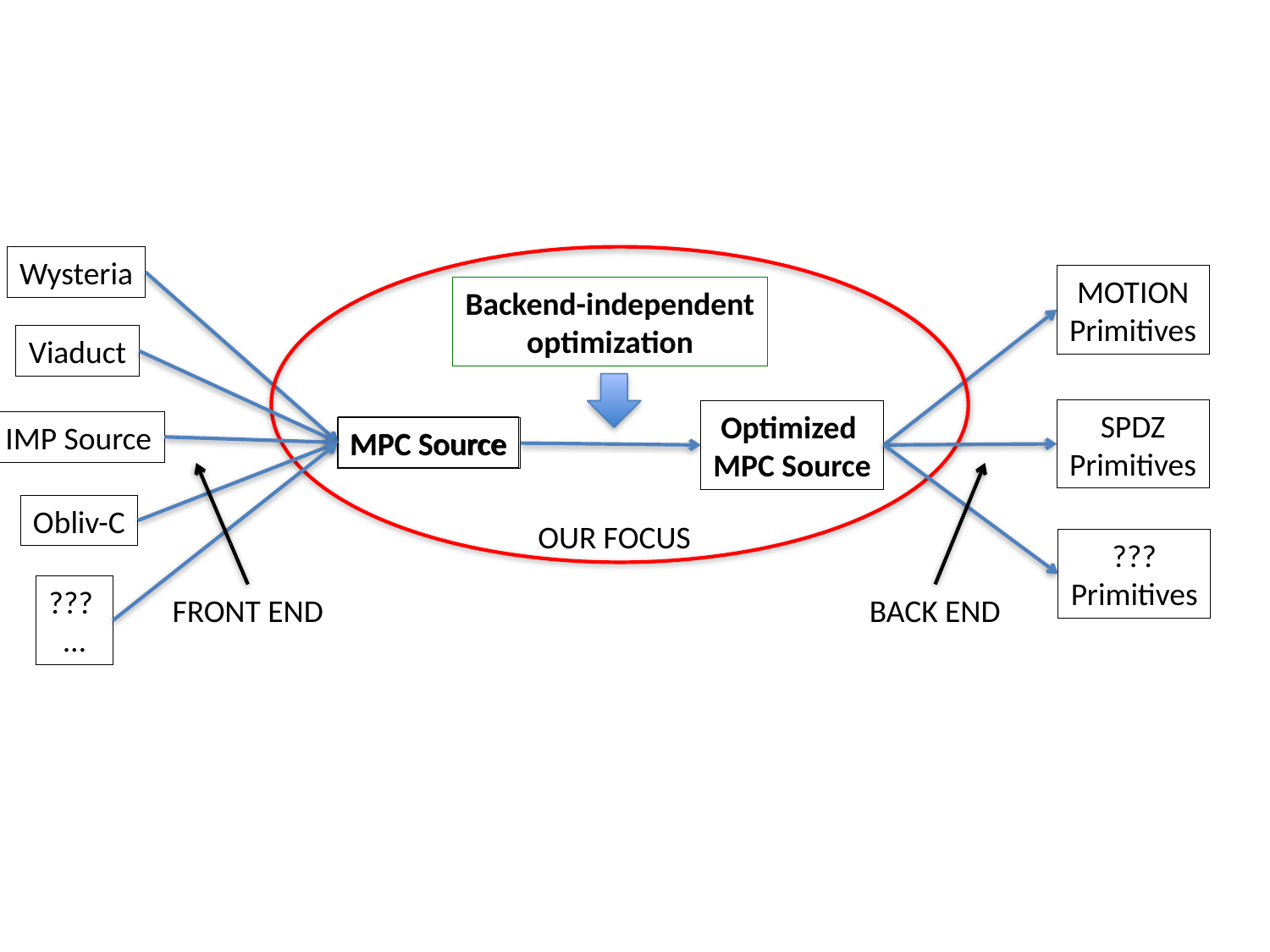

Wysteria

MOTION
Primitives
Backend-independent
optimization
Viaduct

SPDZ
Primitives
Optimized
MPC Source
IMP Source
Source
MPC Source
MPC Source
Obliv-C
OUR FOCUS
???
Primitives
???
…
FRONT END
BACK END